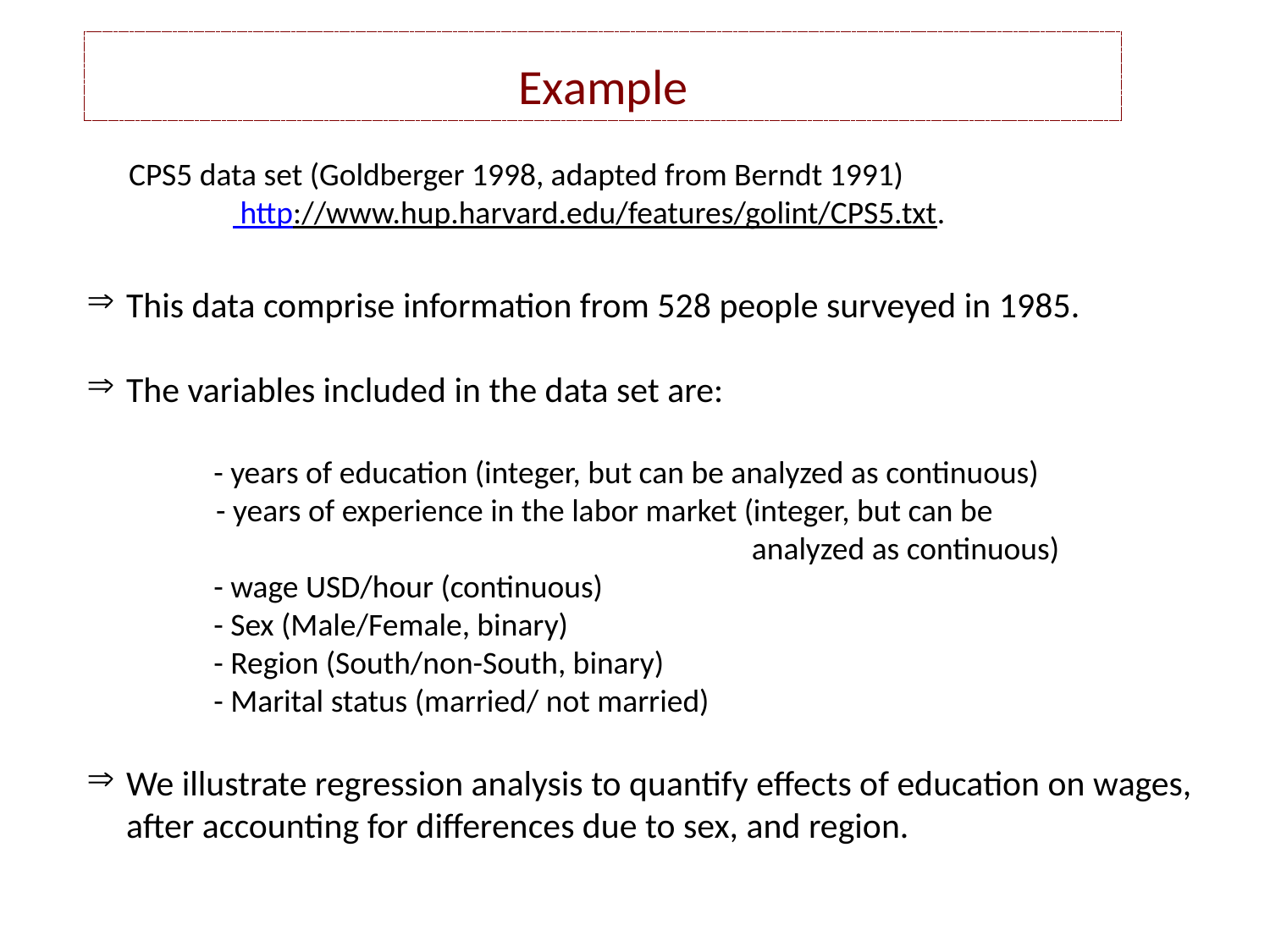

Example
CPS5 data set (Goldberger 1998, adapted from Berndt 1991)
 http://www.hup.harvard.edu/features/golint/CPS5.txt.
This data comprise information from 528 people surveyed in 1985.

The variables included in the data set are:

   	- years of education (integer, but can be analyzed as continuous)
                  - years of experience in the labor market (integer, but can be 		                                                                           analyzed as continuous)
	- wage USD/hour (continuous)
	- Sex (Male/Female, binary)
	- Region (South/non-South, binary)
	- Marital status (married/ not married)

We illustrate regression analysis to quantify effects of education on wages, after accounting for differences due to sex, and region.